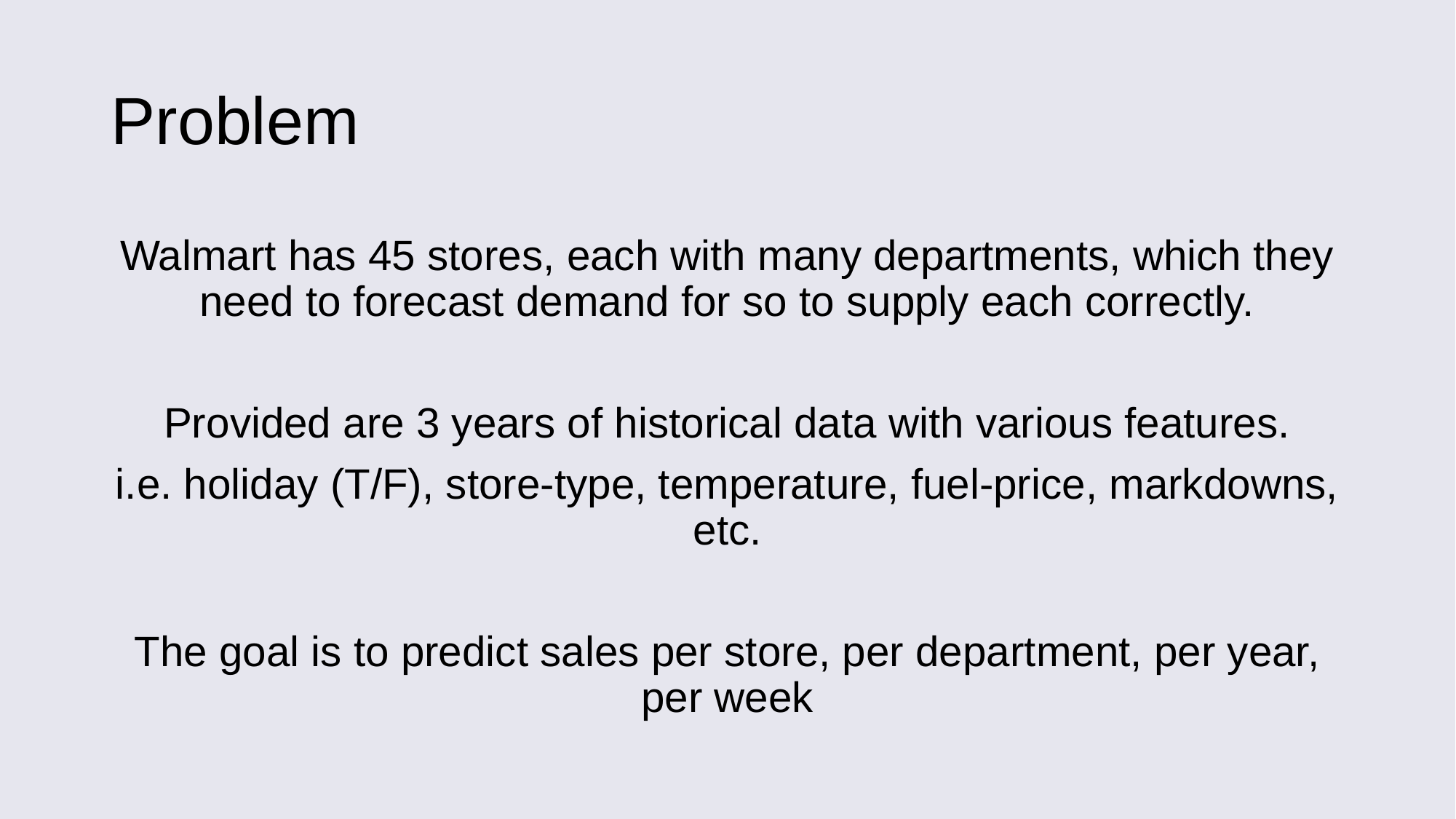

# Problem
Walmart has 45 stores, each with many departments, which they need to forecast demand for so to supply each correctly.

Provided are 3 years of historical data with various features.
i.e. holiday (T/F), store-type, temperature, fuel-price, markdowns, etc.

The goal is to predict sales per store, per department, per year, per week